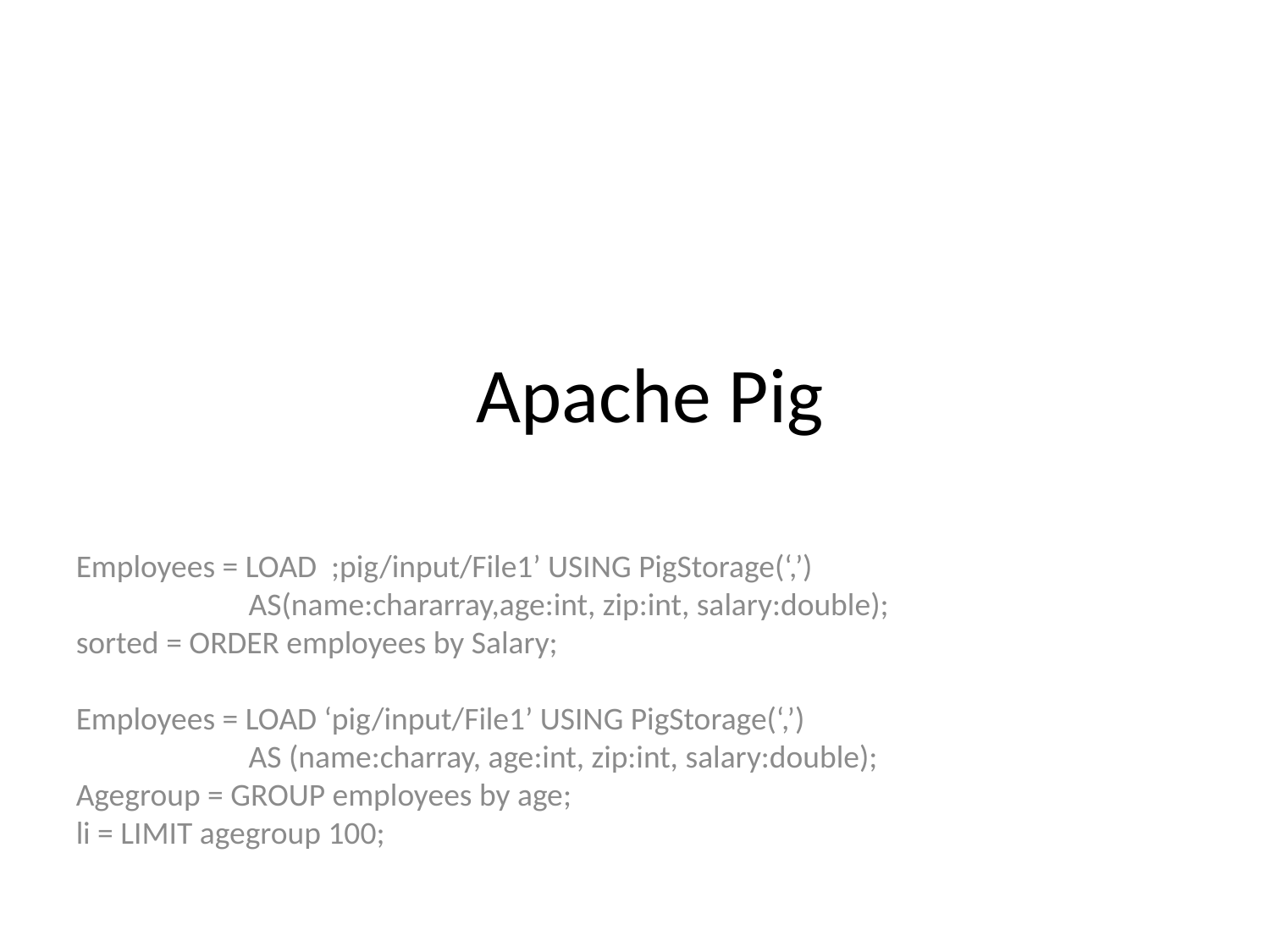

Apache Pig
Employees = LOAD  ;pig/input/File1’ USING PigStorage(‘,’)
                        AS(name:chararray,age:int, zip:int, salary:double);
sorted = ORDER employees by Salary;

Employees = LOAD ‘pig/input/File1’ USING PigStorage(‘,’)
                        AS (name:charray, age:int, zip:int, salary:double);
Agegroup = GROUP employees by age;
li = LIMIT agegroup 100;